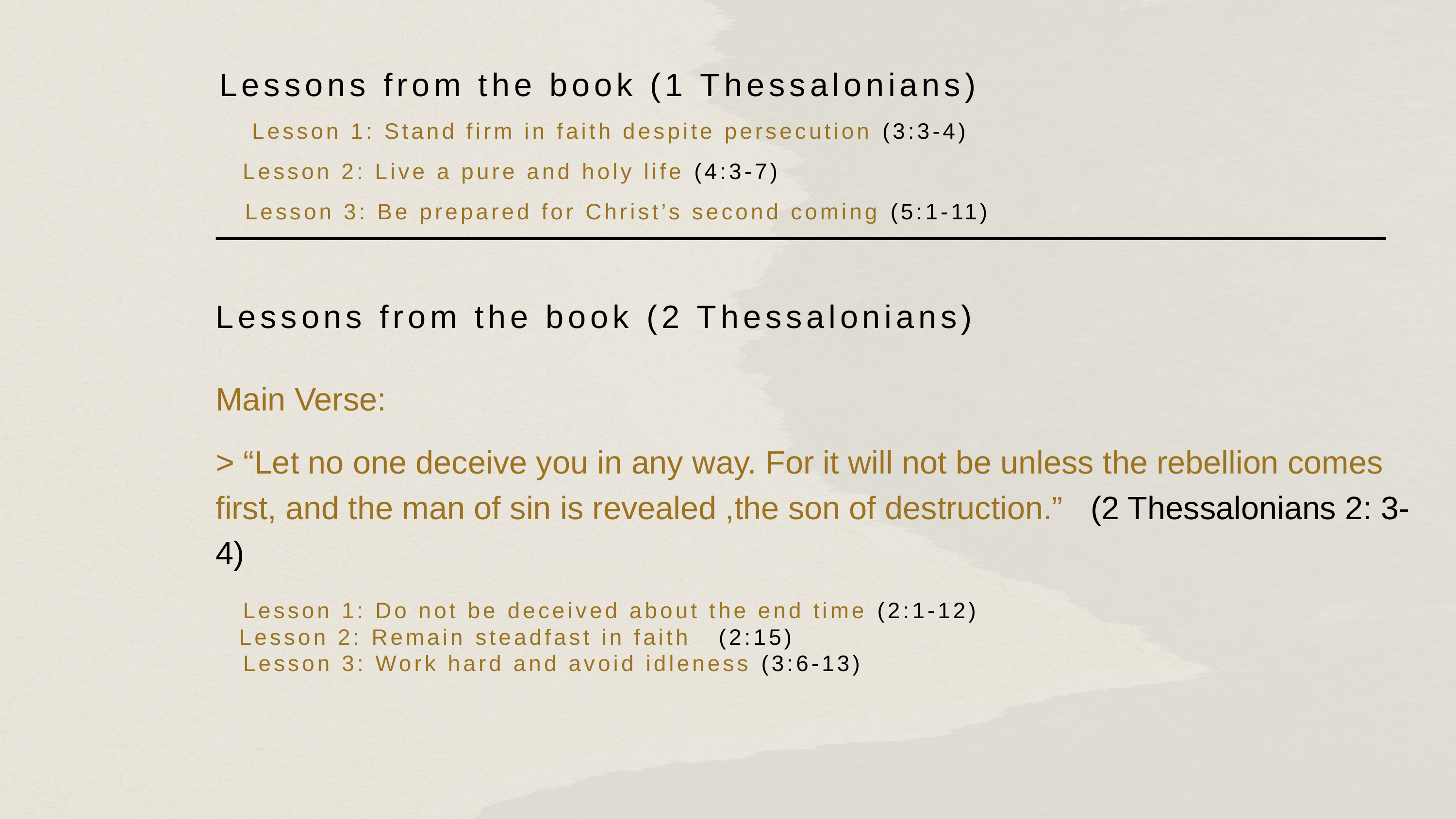

Lessons from the book (1 Thessalonians)
Lesson 1: Stand firm in faith despite persecution (3:3-4)
Lesson 2: Live a pure and holy life (4:3-7)
Lesson 3: Be prepared for Christ’s second coming (5:1-11)

Lessons from the book (2 Thessalonians)
Main Verse:
> “Let no one deceive you in any way. For it will not be unless the rebellion comes first, and the man of sin is revealed ,the son of destruction.”   (2 Thessalonians 2: 3-4)
Lesson 1: Do not be deceived about the end time (2:1-12)
Lesson 2: Remain steadfast in faith   (2:15)
Lesson 3: Work hard and avoid idleness (3:6-13)